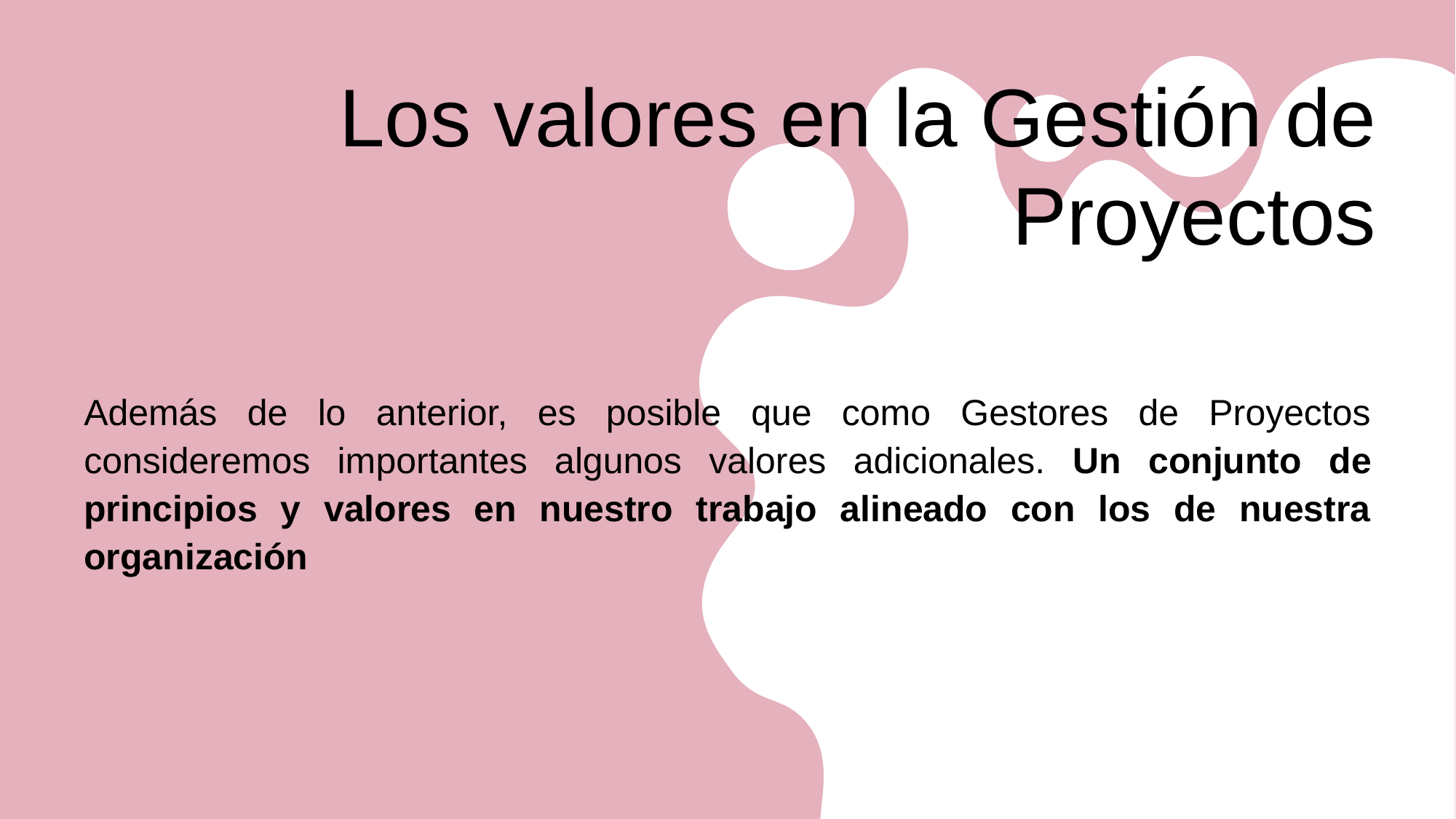

# Los valores en la Gestión de Proyectos

Además de lo anterior, es posible que como Gestores de Proyectos consideremos importantes algunos valores adicionales. Un conjunto de principios y valores en nuestro trabajo alineado con los de nuestra organización